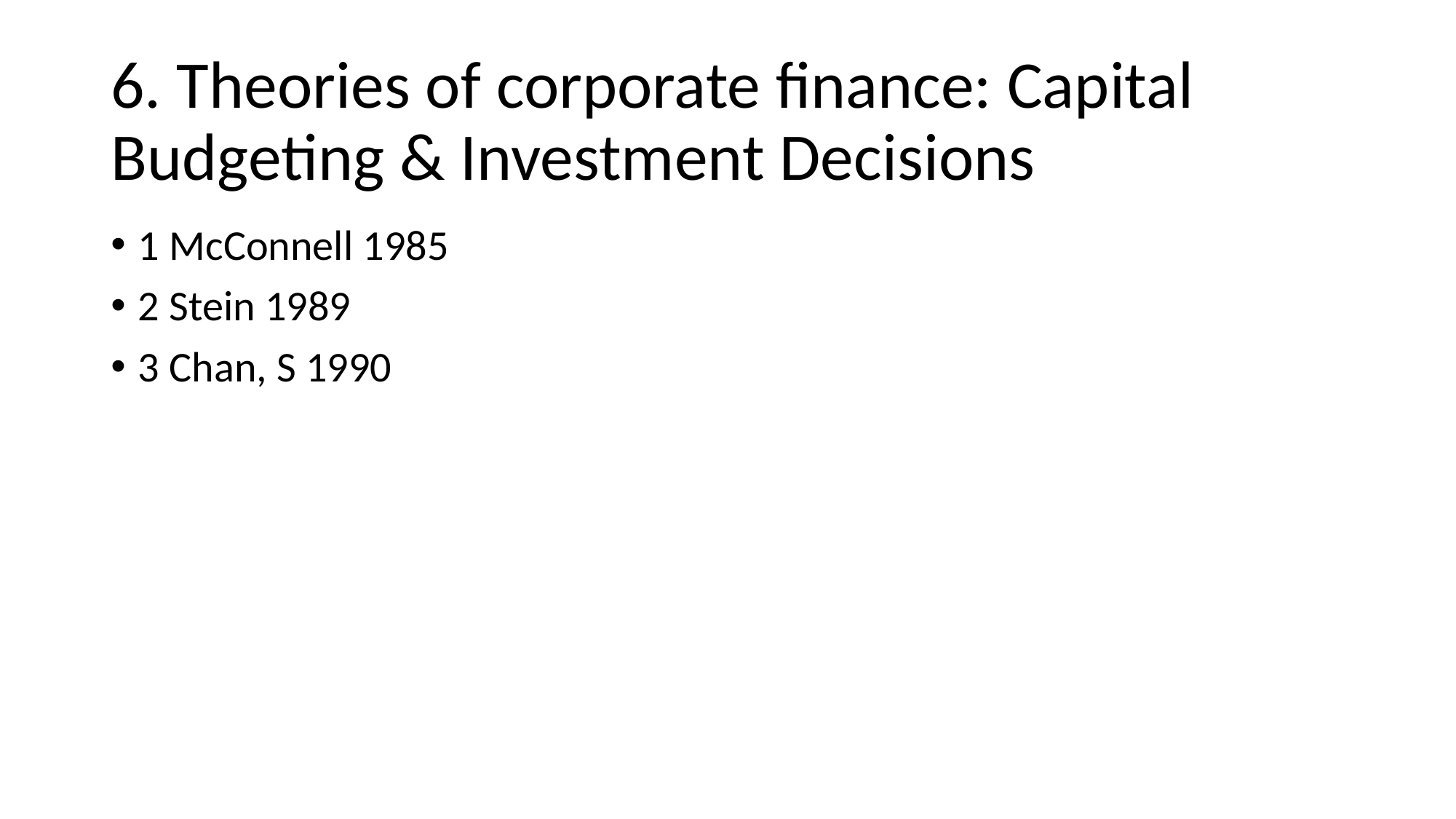

# 6. Theories of corporate finance: Capital Budgeting & Investment Decisions
1 McConnell 1985
2 Stein 1989
3 Chan, S 1990